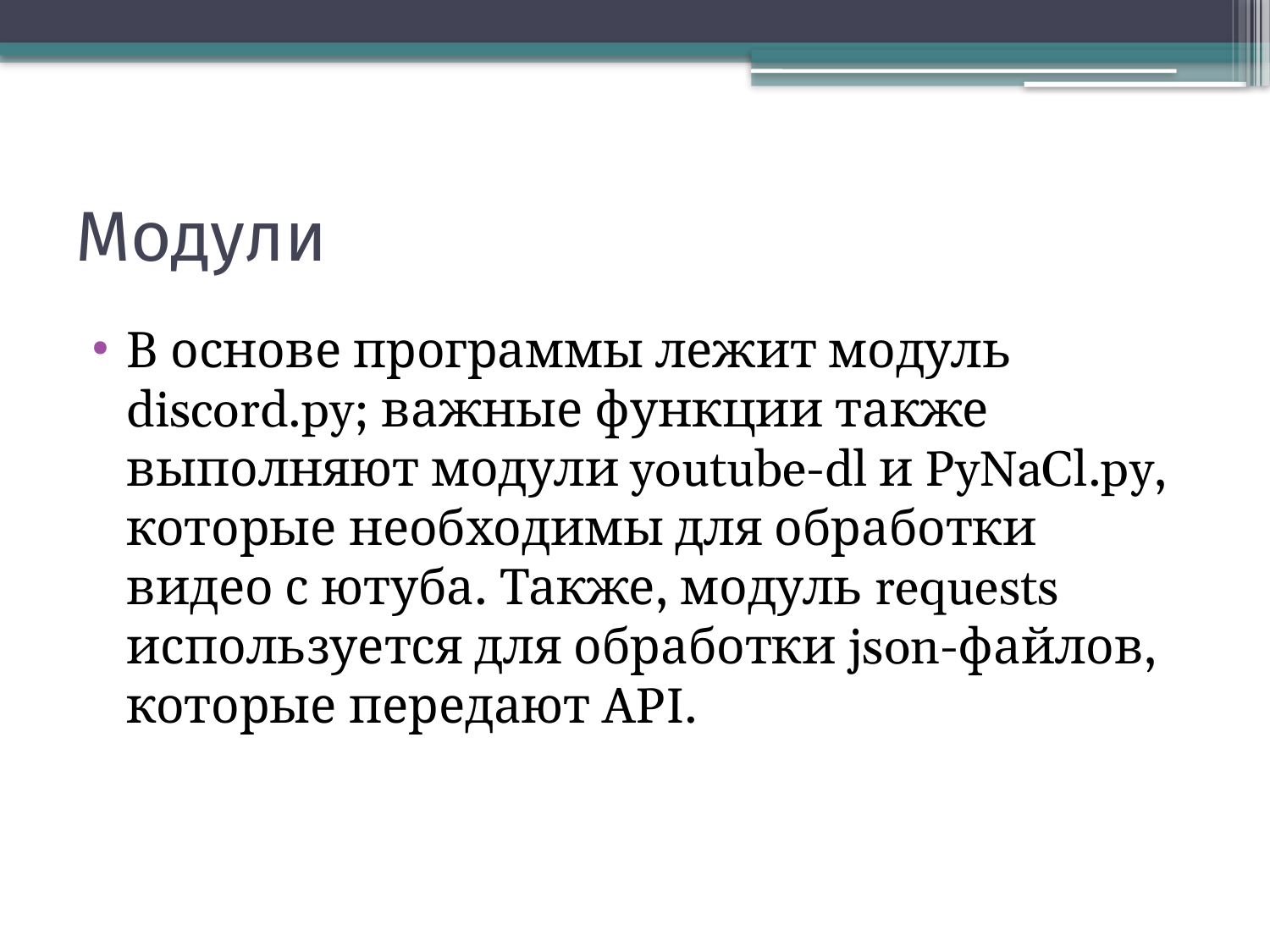

# Модули
В основе программы лежит модуль discord.py; важные функции также выполняют модули youtube-dl и PyNaCl.py, которые необходимы для обработки видео с ютуба. Также, модуль requests используется для обработки json-файлов, которые передают API.